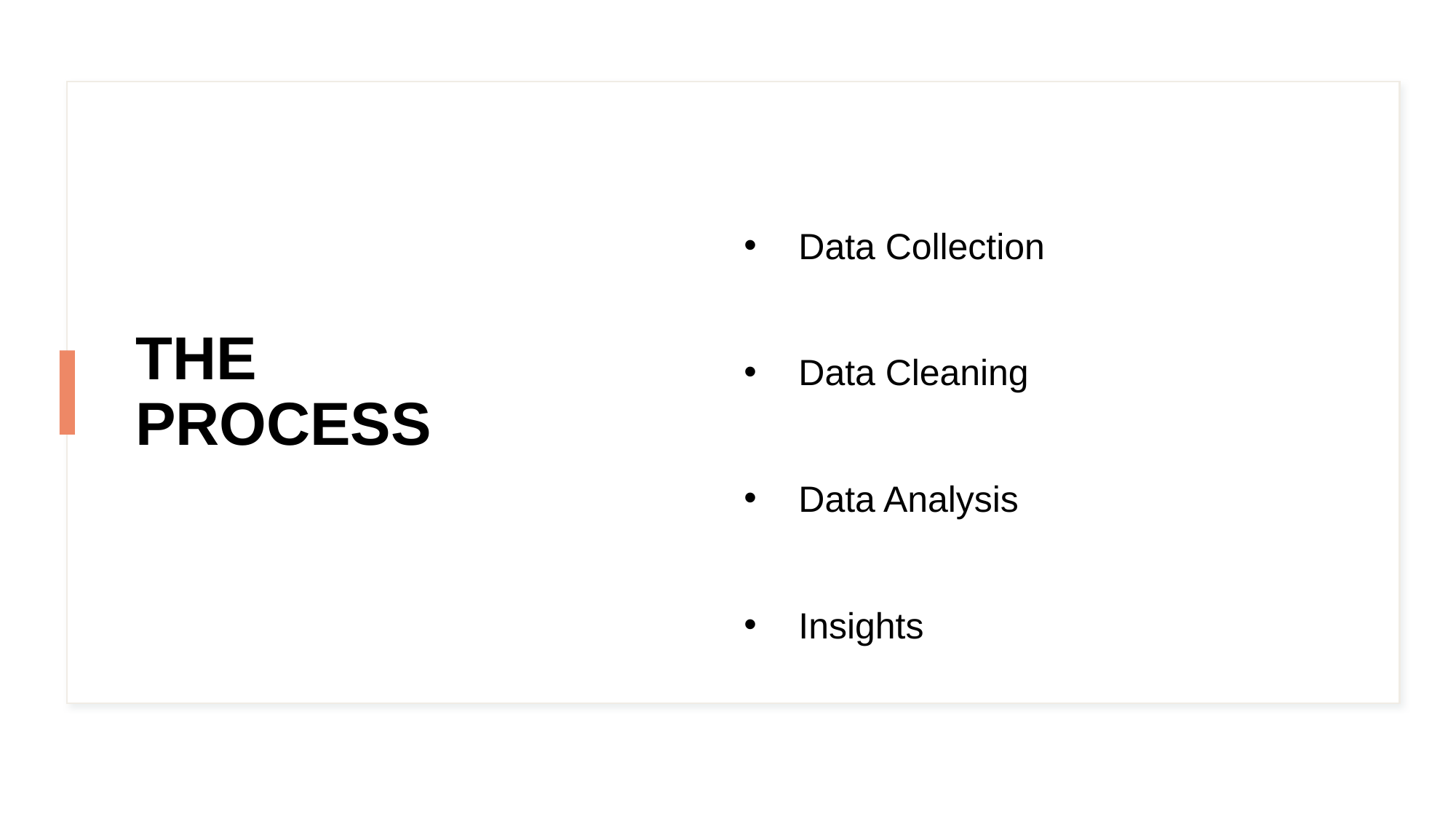

# THE PROCESS
Data Collection

Data Cleaning

Data Analysis

Insights